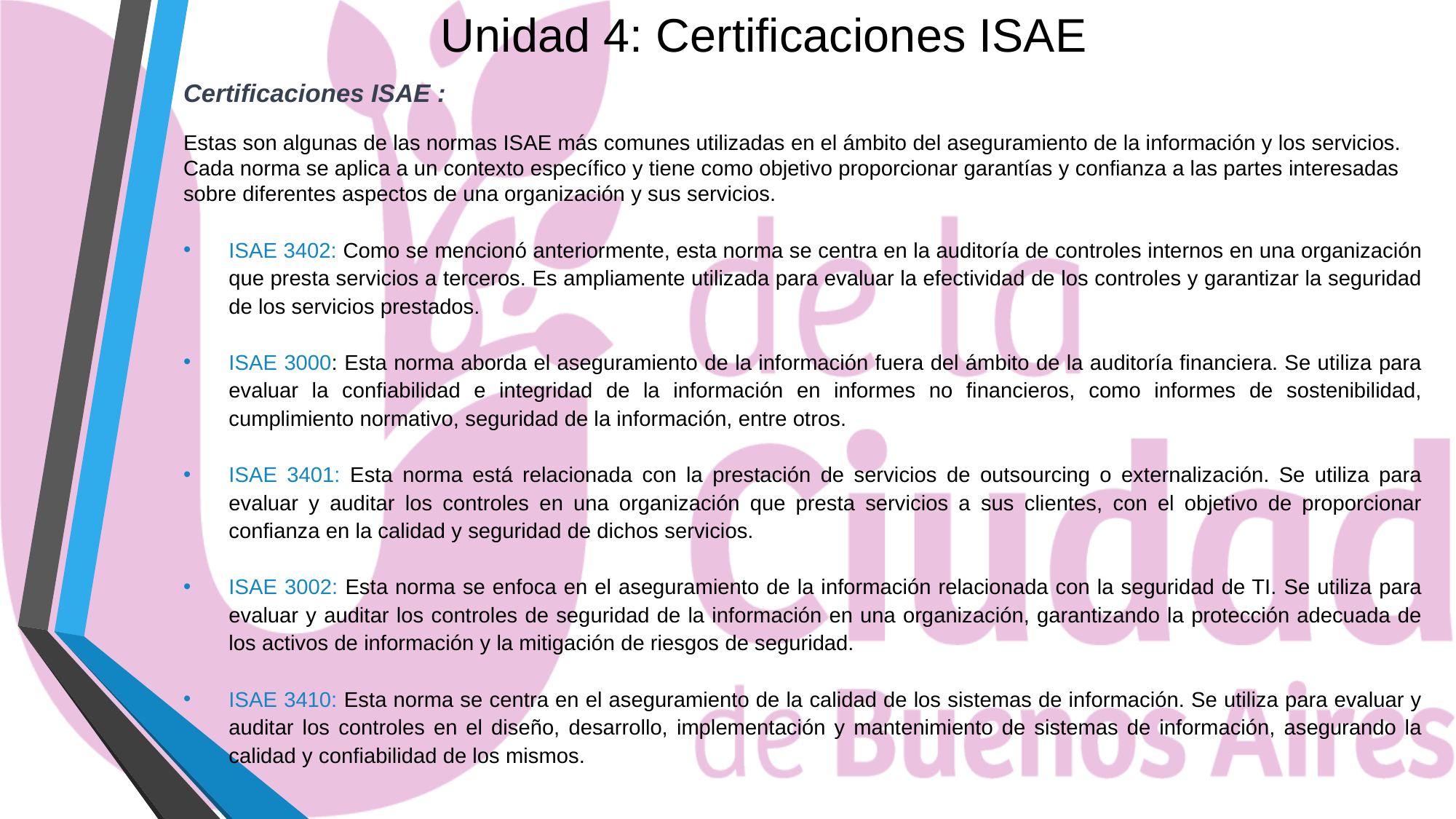

# Unidad 4: Certificaciones ISAE
Certificaciones ISAE :

Estas son algunas de las normas ISAE más comunes utilizadas en el ámbito del aseguramiento de la información y los servicios. Cada norma se aplica a un contexto específico y tiene como objetivo proporcionar garantías y confianza a las partes interesadas sobre diferentes aspectos de una organización y sus servicios.

ISAE 3402: Como se mencionó anteriormente, esta norma se centra en la auditoría de controles internos en una organización que presta servicios a terceros. Es ampliamente utilizada para evaluar la efectividad de los controles y garantizar la seguridad de los servicios prestados.

ISAE 3000: Esta norma aborda el aseguramiento de la información fuera del ámbito de la auditoría financiera. Se utiliza para evaluar la confiabilidad e integridad de la información en informes no financieros, como informes de sostenibilidad, cumplimiento normativo, seguridad de la información, entre otros.

ISAE 3401: Esta norma está relacionada con la prestación de servicios de outsourcing o externalización. Se utiliza para evaluar y auditar los controles en una organización que presta servicios a sus clientes, con el objetivo de proporcionar confianza en la calidad y seguridad de dichos servicios.

ISAE 3002: Esta norma se enfoca en el aseguramiento de la información relacionada con la seguridad de TI. Se utiliza para evaluar y auditar los controles de seguridad de la información en una organización, garantizando la protección adecuada de los activos de información y la mitigación de riesgos de seguridad.

ISAE 3410: Esta norma se centra en el aseguramiento de la calidad de los sistemas de información. Se utiliza para evaluar y auditar los controles en el diseño, desarrollo, implementación y mantenimiento de sistemas de información, asegurando la calidad y confiabilidad de los mismos.